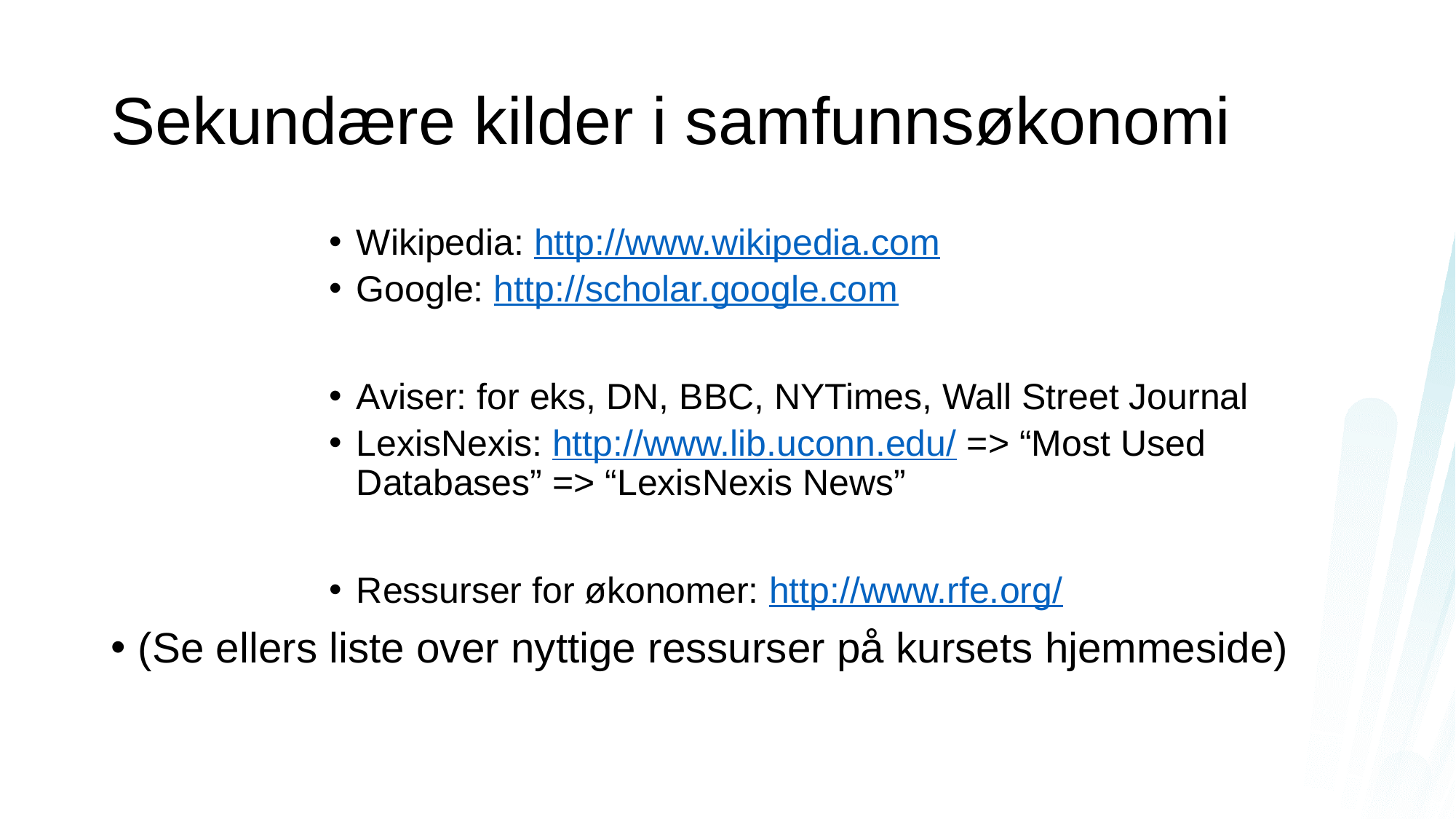

# Sekundære kilder i samfunnsøkonomi
Wikipedia: http://www.wikipedia.com
Google: http://scholar.google.com

Aviser: for eks, DN, BBC, NYTimes, Wall Street Journal
LexisNexis: http://www.lib.uconn.edu/ => “Most Used Databases” => “LexisNexis News”

Ressurser for økonomer: http://www.rfe.org/
(Se ellers liste over nyttige ressurser på kursets hjemmeside)